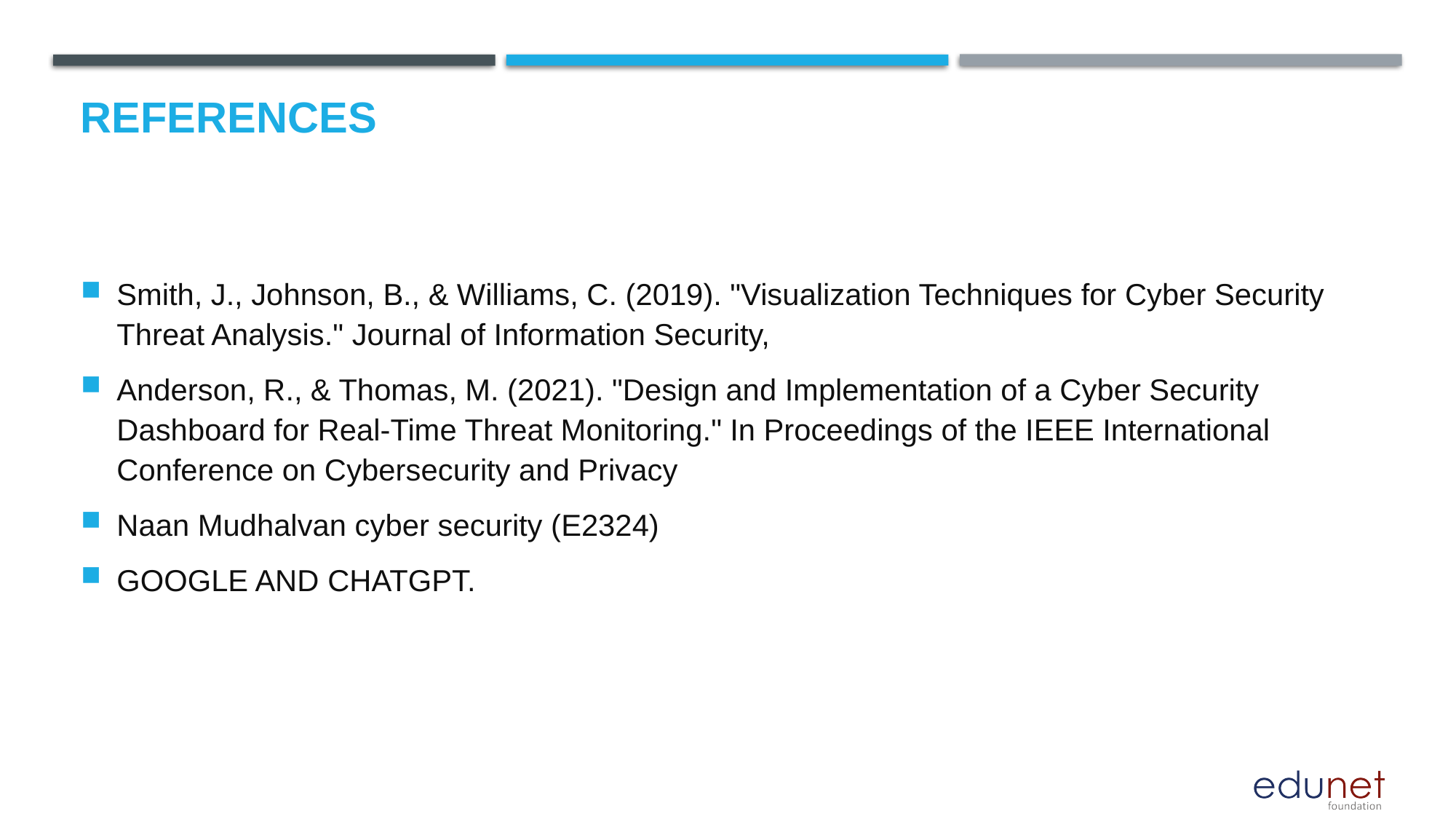

# References
Smith, J., Johnson, B., & Williams, C. (2019). "Visualization Techniques for Cyber Security Threat Analysis." Journal of Information Security,
Anderson, R., & Thomas, M. (2021). "Design and Implementation of a Cyber Security Dashboard for Real-Time Threat Monitoring." In Proceedings of the IEEE International Conference on Cybersecurity and Privacy
Naan Mudhalvan cyber security (E2324)
GOOGLE AND CHATGPT.